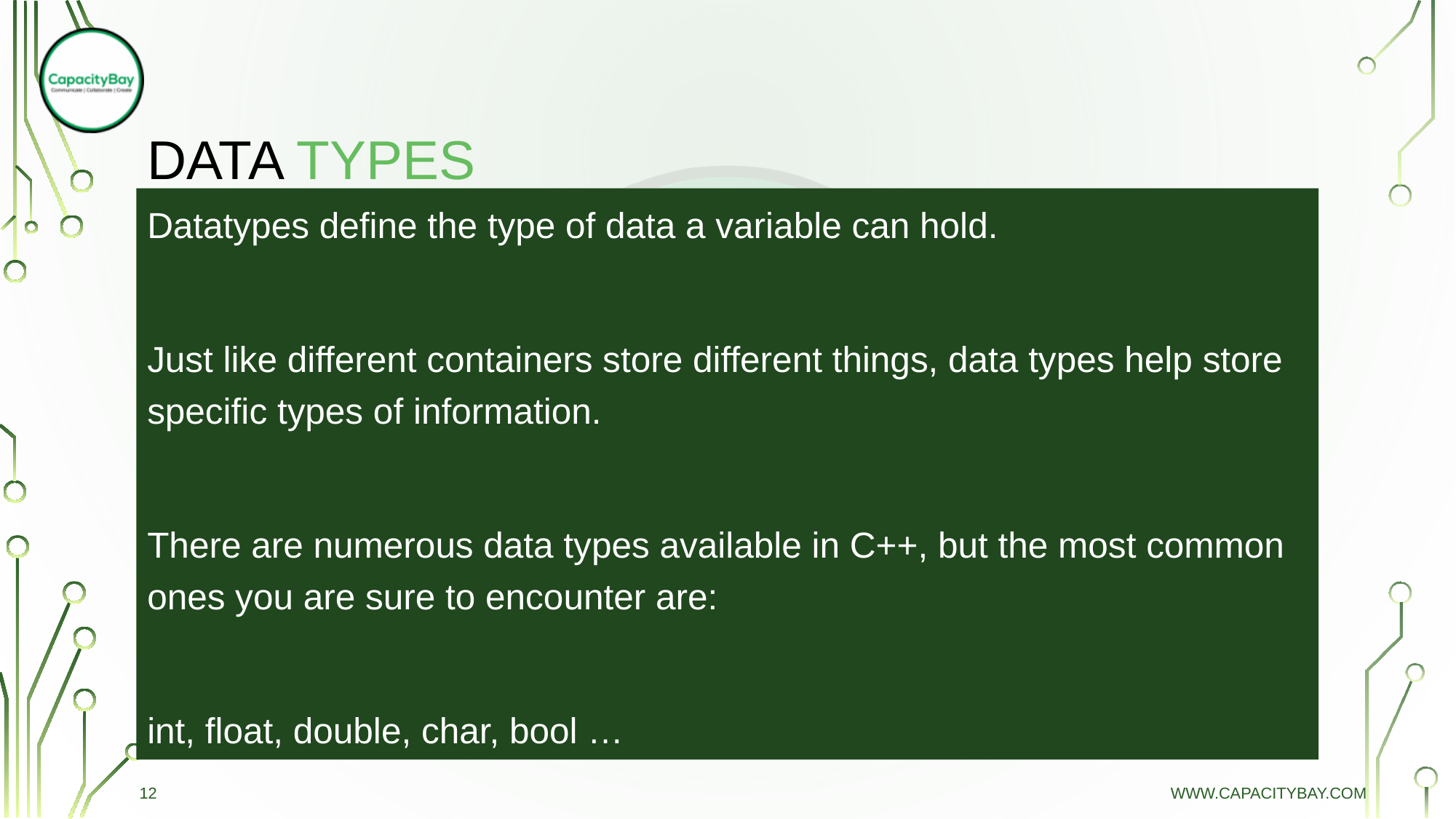

# DATA TYPES
Datatypes define the type of data a variable can hold.

Just like different containers store different things, data types help store specific types of information.

There are numerous data types available in C++, but the most common ones you are sure to encounter are:

int, float, double, char, bool …

12
www.capacitybay.com